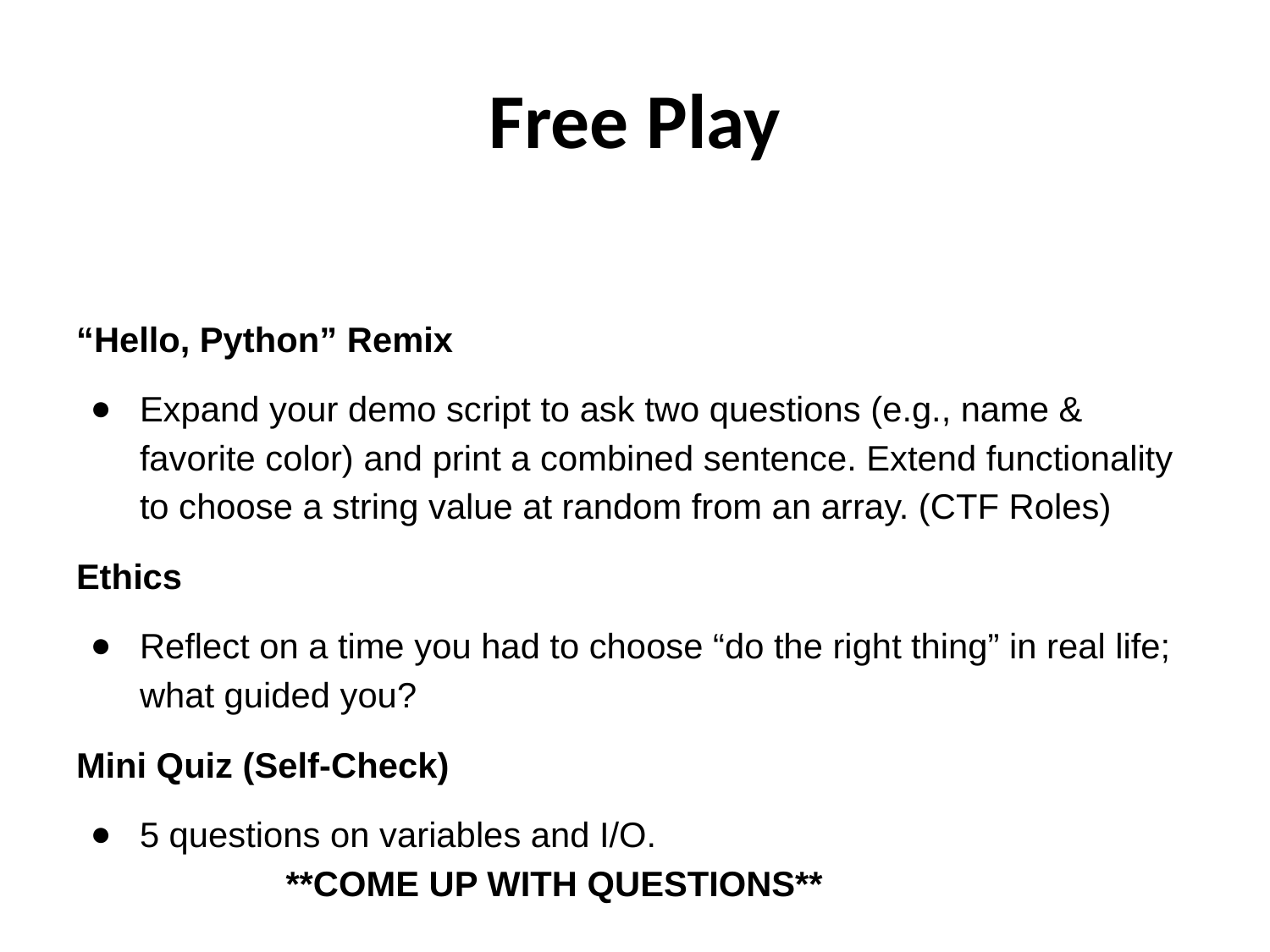

# Free Play
“Hello, Python” Remix
Expand your demo script to ask two questions (e.g., name & favorite color) and print a combined sentence. Extend functionality to choose a string value at random from an array. (CTF Roles)
Ethics
Reflect on a time you had to choose “do the right thing” in real life; what guided you?
Mini Quiz (Self‑Check)
5 questions on variables and I/O.
               **COME UP WITH QUESTIONS**